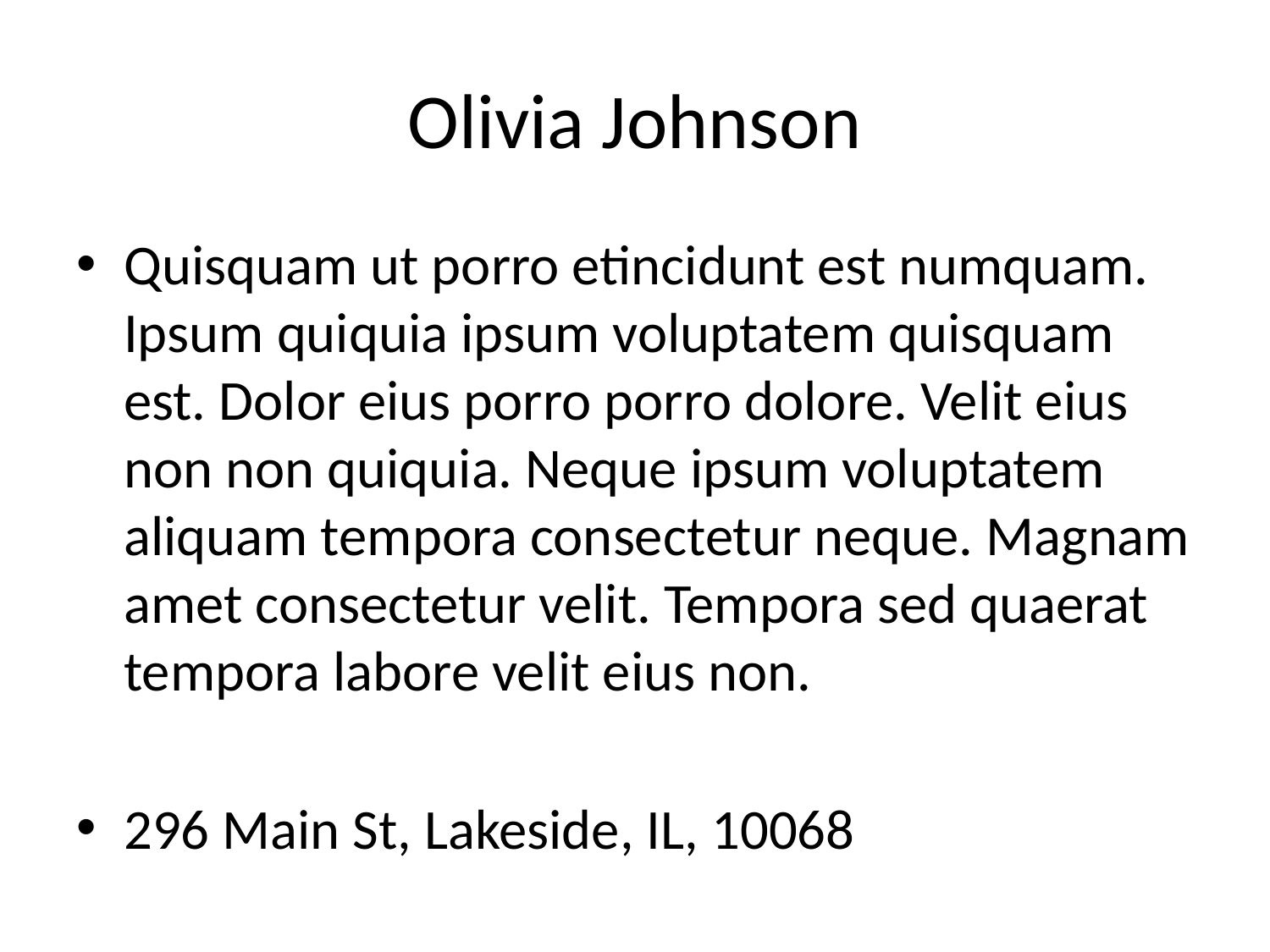

# Olivia Johnson
Quisquam ut porro etincidunt est numquam. Ipsum quiquia ipsum voluptatem quisquam est. Dolor eius porro porro dolore. Velit eius non non quiquia. Neque ipsum voluptatem aliquam tempora consectetur neque. Magnam amet consectetur velit. Tempora sed quaerat tempora labore velit eius non.

296 Main St, Lakeside, IL, 10068